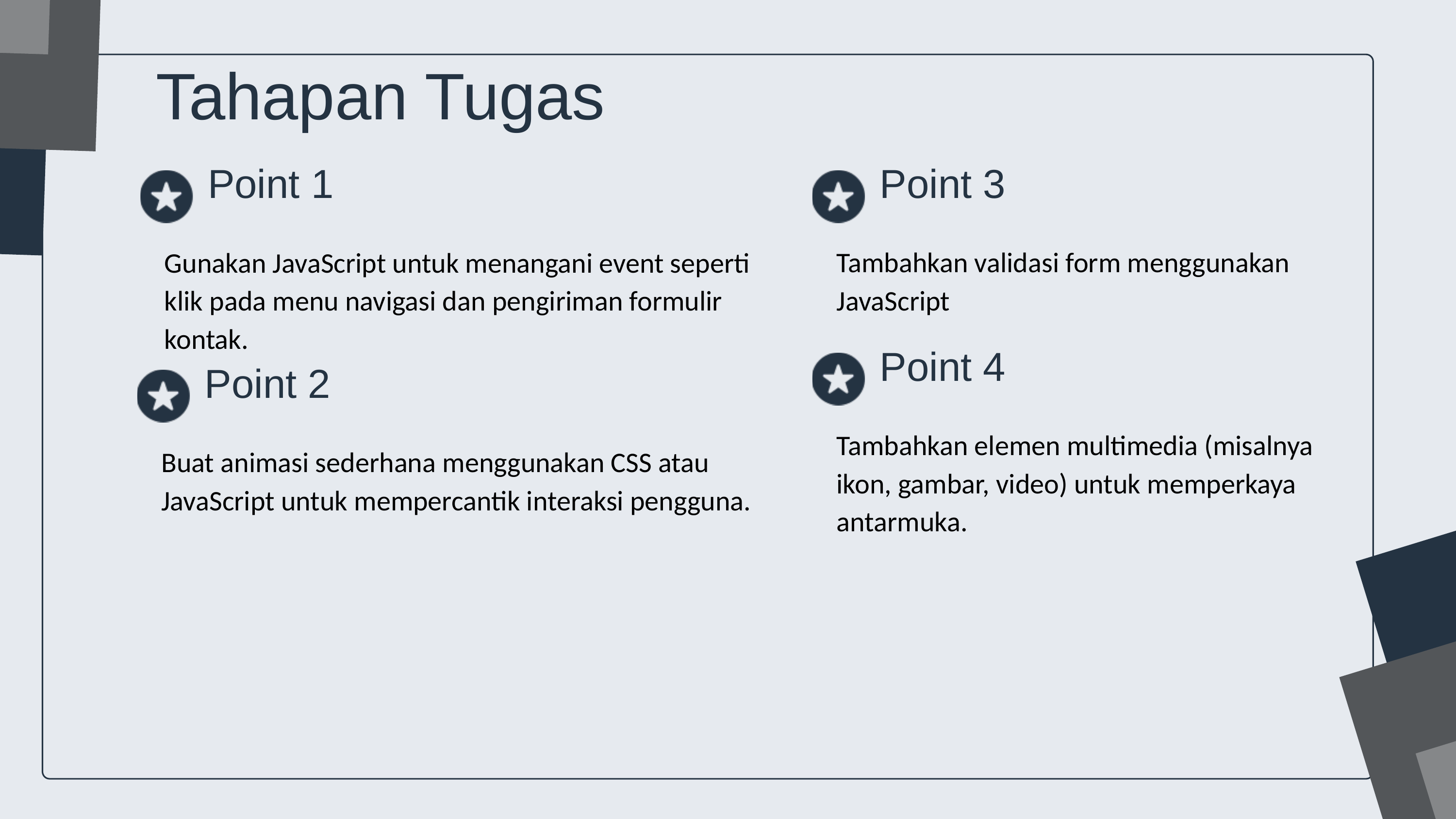

Tahapan Tugas

Point 1
Gunakan JavaScript untuk menangani event seperti klik pada menu navigasi dan pengiriman formulir kontak.

Point 3

Tambahkan validasi form menggunakan JavaScript

Point 4

Tambahkan elemen multimedia (misalnya ikon, gambar, video) untuk memperkaya antarmuka.

Point 2

Buat animasi sederhana menggunakan CSS atau JavaScript untuk mempercantik interaksi pengguna.